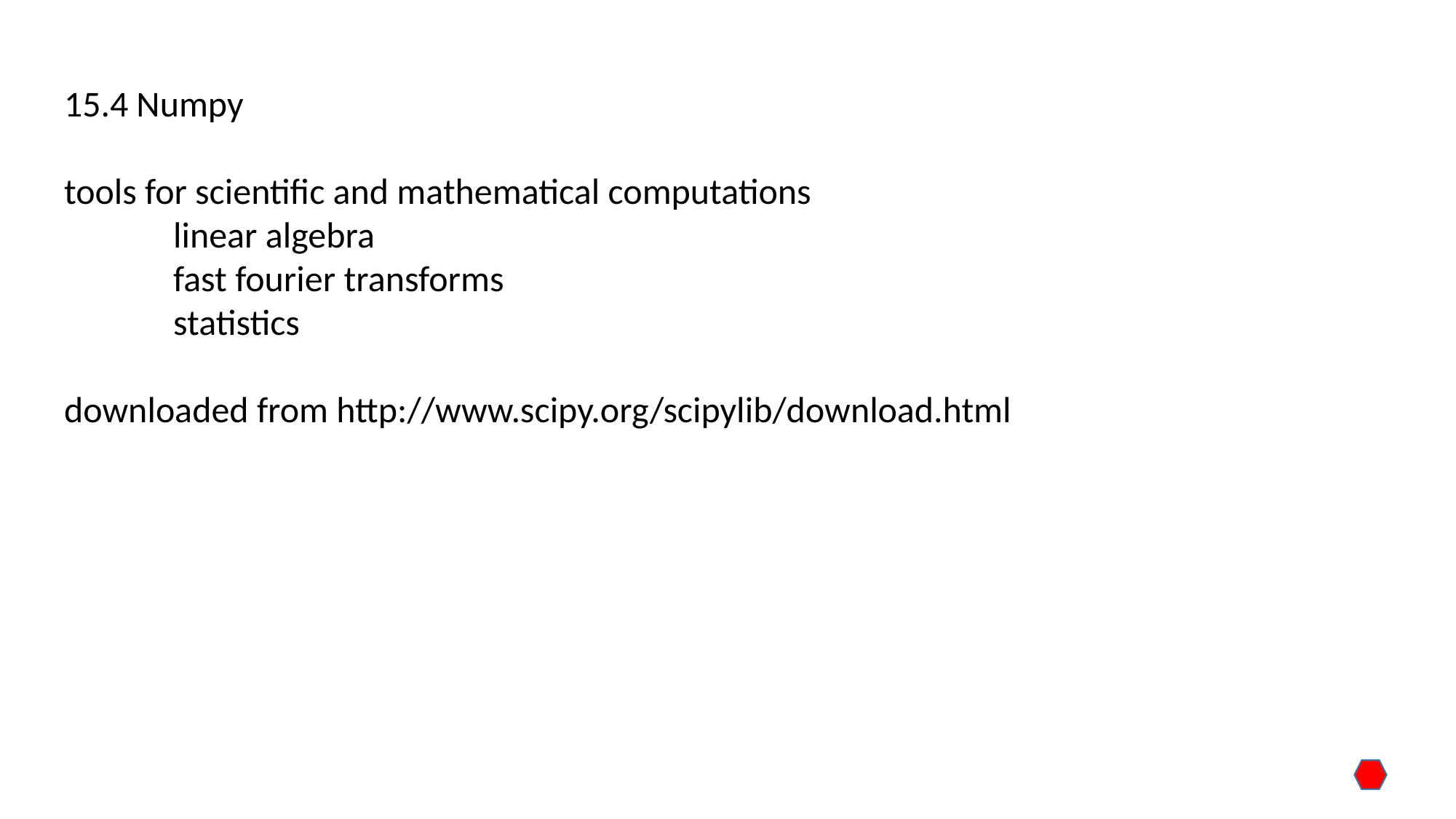

15.4 Numpy

tools for scientific and mathematical computations
	linear algebra
	fast fourier transforms
	statistics

downloaded from http://www.scipy.org/scipylib/download.html